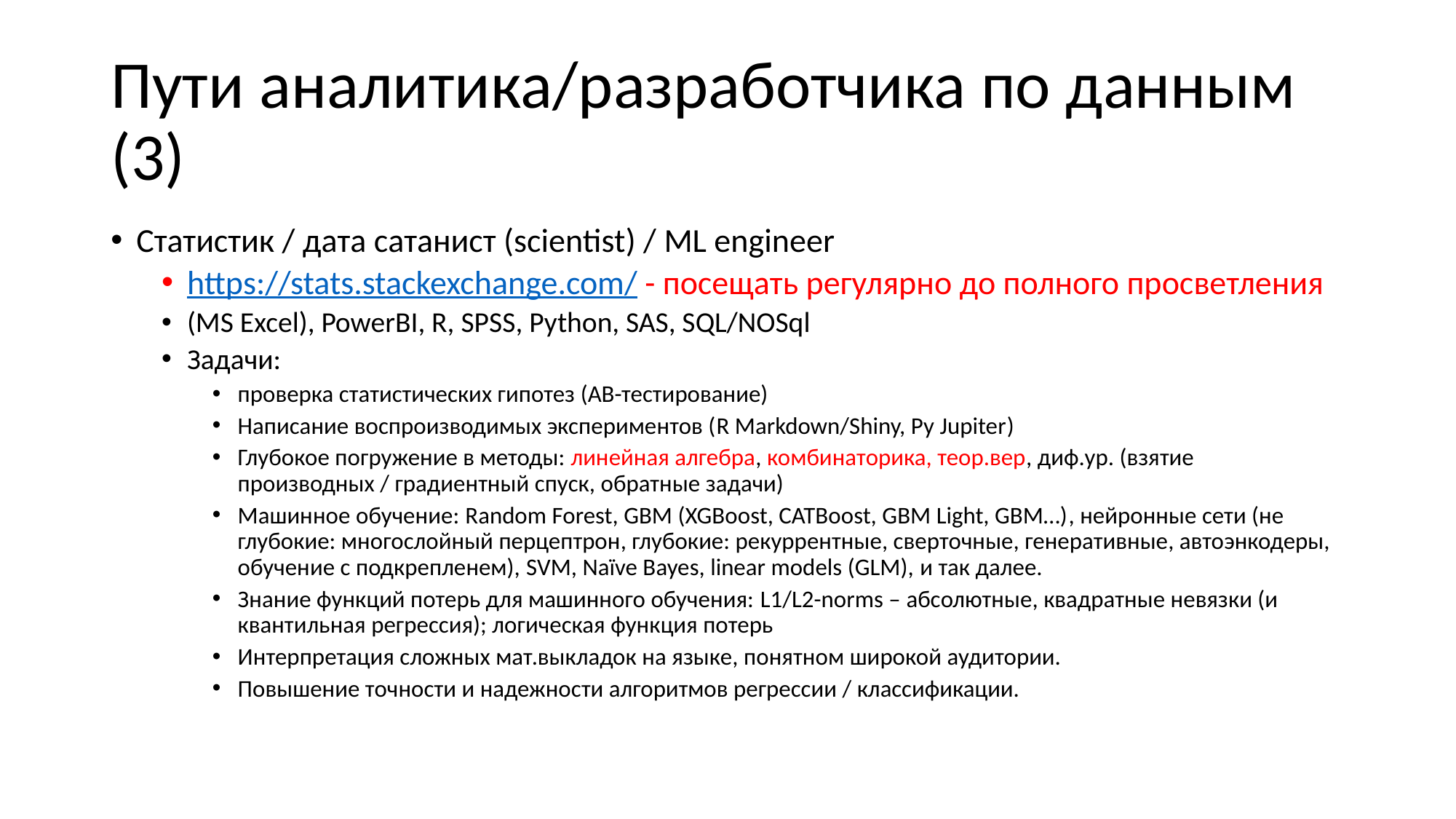

# Пути аналитика/разработчика по данным (3)
Статистик / дата сатанист (scientist) / ML engineer
https://stats.stackexchange.com/ - посещать регулярно до полного просветления
(MS Excel), PowerBI, R, SPSS, Python, SAS, SQL/NOSql
Задачи:
проверка статистических гипотез (АВ-тестирование)
Написание воспроизводимых экспериментов (R Markdown/Shiny, Py Jupiter)
Глубокое погружение в методы: линейная алгебра, комбинаторика, теор.вер, диф.ур. (взятие производных / градиентный спуск, обратные задачи)
Машинное обучение: Random Forest, GBM (XGBoost, CATBoost, GBM Light, GBM…), нейронные сети (не глубокие: многослойный перцептрон, глубокие: рекуррентные, сверточные, генеративные, автоэнкодеры, обучение с подкрепленем), SVM, Naïve Bayes, linear models (GLM), и так далее.
Знание функций потерь для машинного обучения: L1/L2-norms – абсолютные, квадратные невязки (и квантильная регрессия); логическая функция потерь
Интерпретация сложных мат.выкладок на языке, понятном широкой аудитории.
Повышение точности и надежности алгоритмов регрессии / классификации.